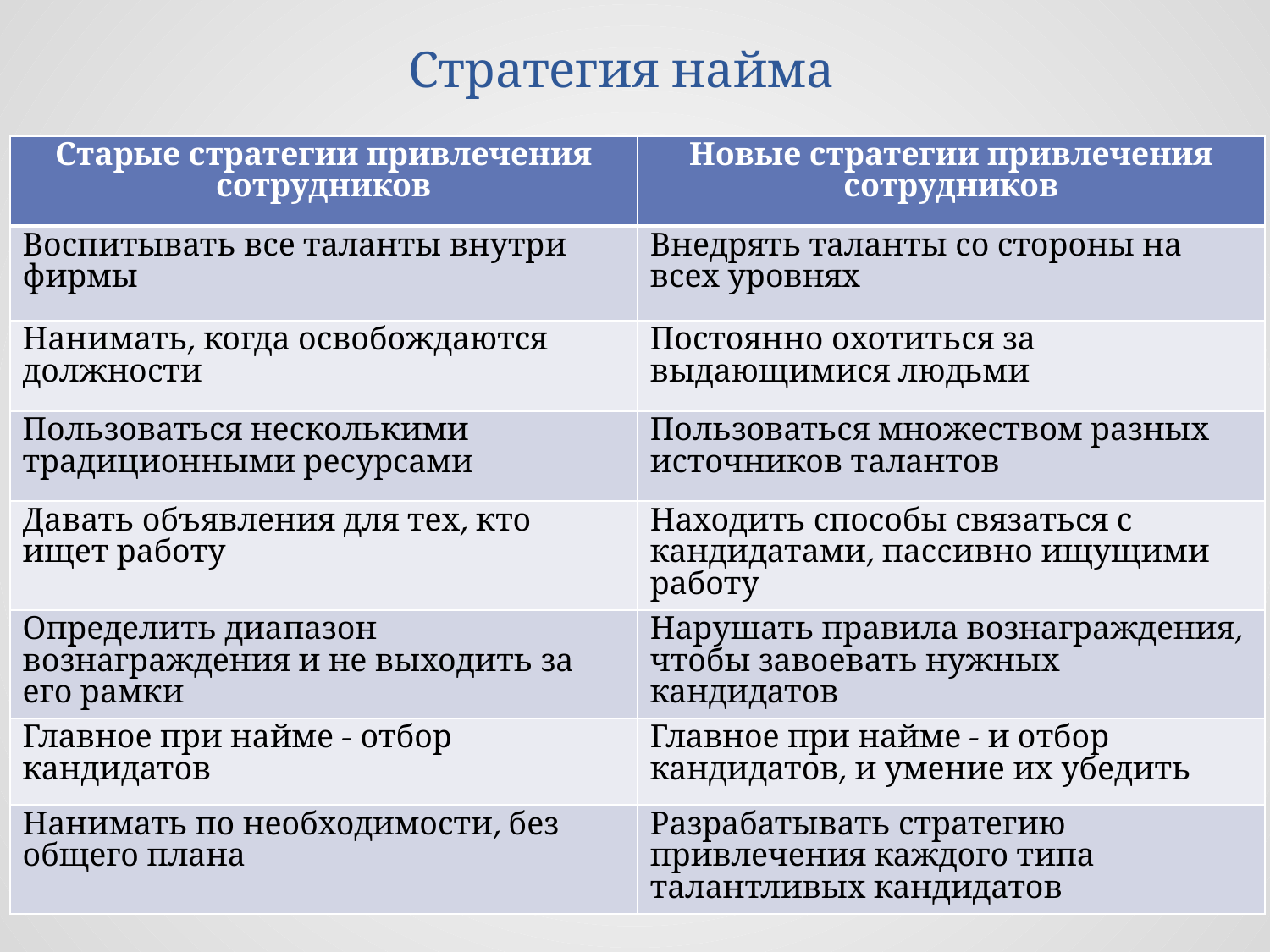

| Старые стратегии привлечения сотрудников | Новые стратегии привлечения сотрудников |
| --- | --- |
| Воспитывать все таланты внутри фирмы | Внедрять таланты со стороны на всех уровнях |
| Нанимать, когда освобождаются должности | Постоянно охотиться за выдающимися людьми |
| Пользоваться несколькими традиционными ресурсами | Пользоваться множеством разных источников талантов |
| Давать объявления для тех, кто ищет работу | Находить способы связаться с кандидатами, пассивно ищущими работу |
| Определить диапазон вознаграждения и не выходить за его рамки | Нарушать правила вознаграждения, чтобы завоевать нужных кандидатов |
| Главное при найме - отбор кандидатов | Главное при найме - и отбор кандидатов, и умение их убедить |
| Нанимать по необходимости, без общего плана | Разрабатывать стратегию привлечения каждого типа талантливых кандидатов |
# Стратегия найма